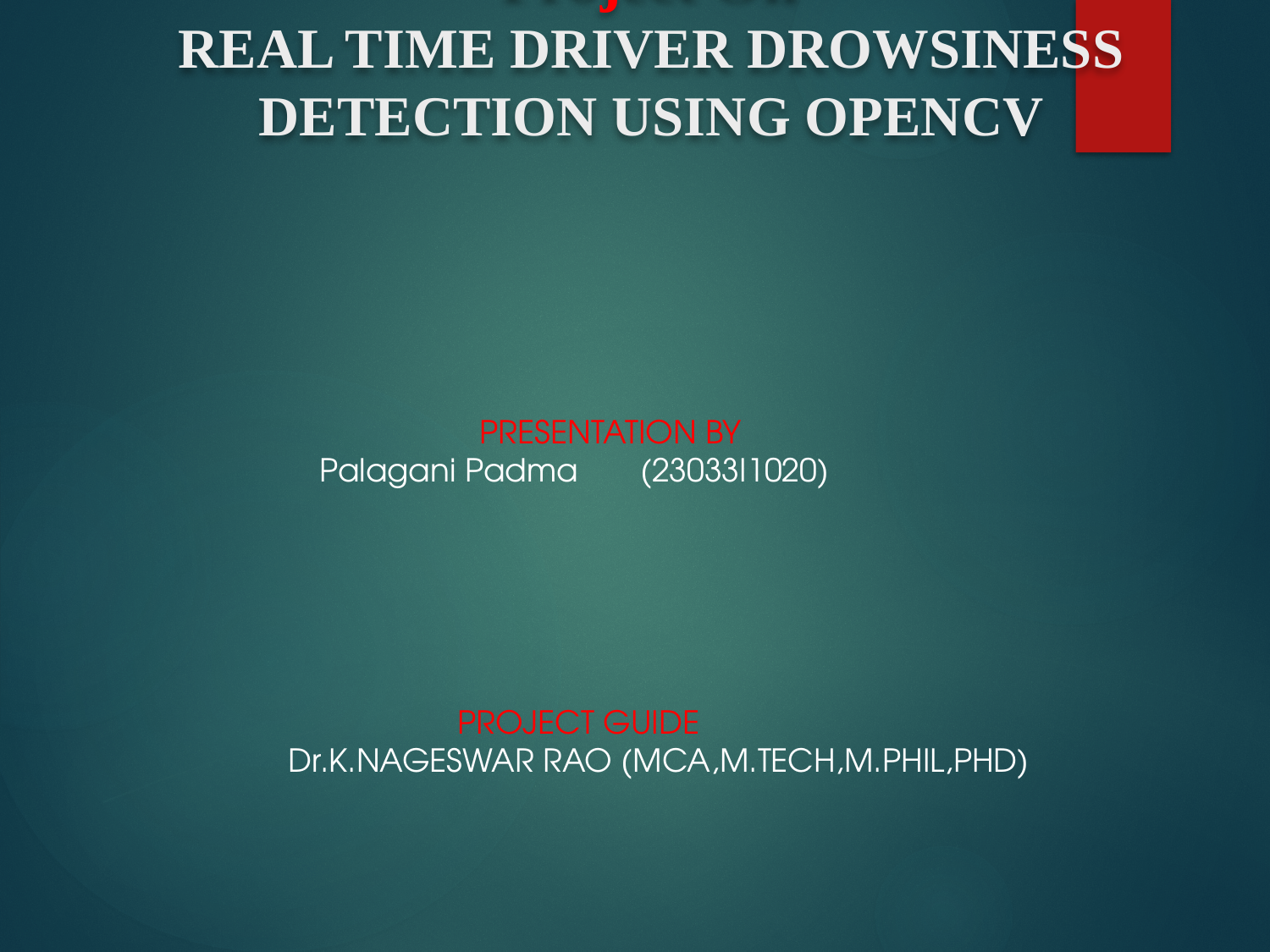

# Project On REAL TIME DRIVER DROWSINESS DETECTION USING OPENCV
                         PRESENTATION BY
       Palagani Padma       (23033I1020)

                           PROJECT GUIDE
        Dr.K.NAGESWAR RAO (MCA,M.TECH,M.PHIL,PHD)